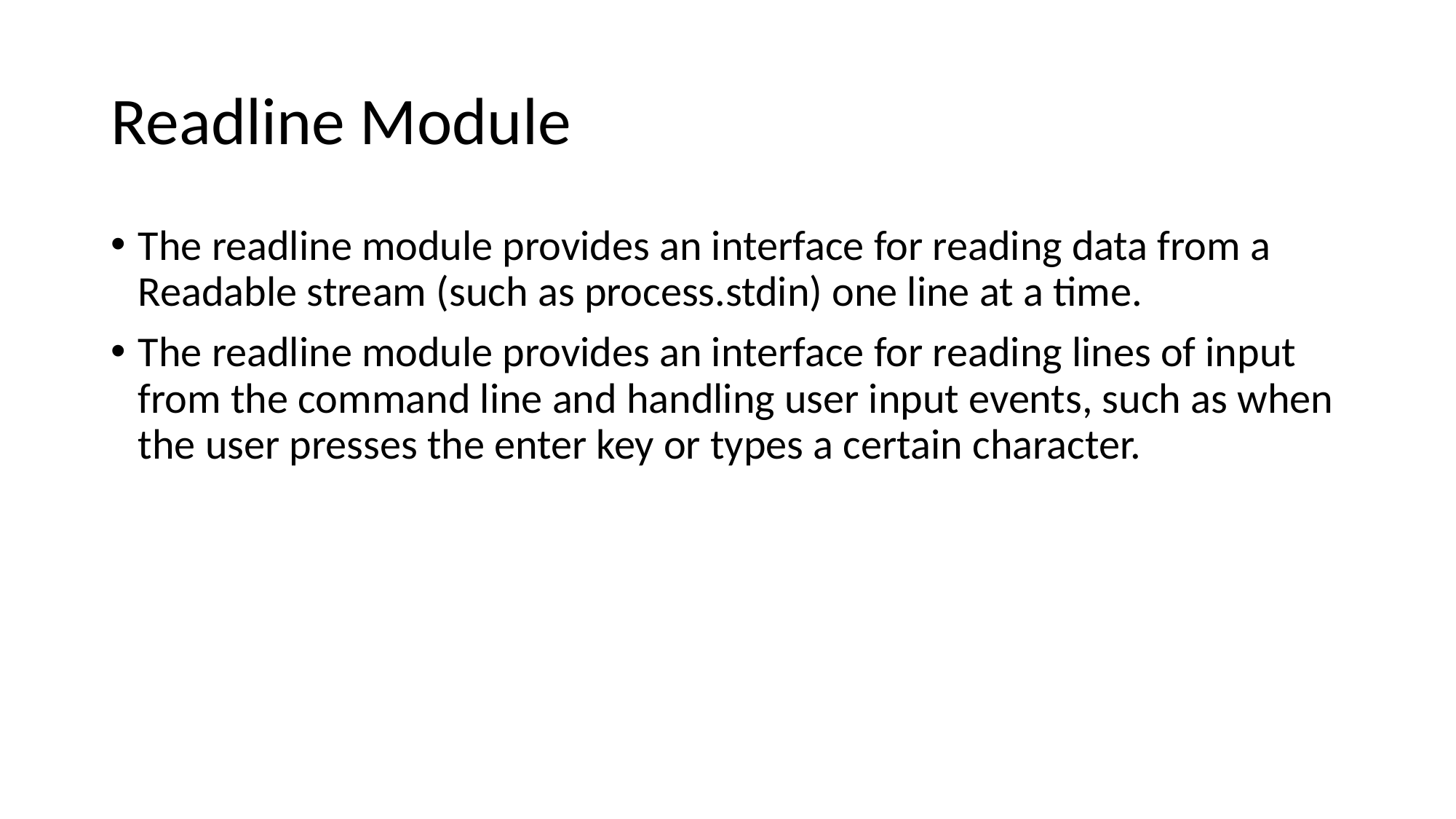

# Readline Module
The readline module provides an interface for reading data from a Readable stream (such as process.stdin) one line at a time.
The readline module provides an interface for reading lines of input from the command line and handling user input events, such as when the user presses the enter key or types a certain character.